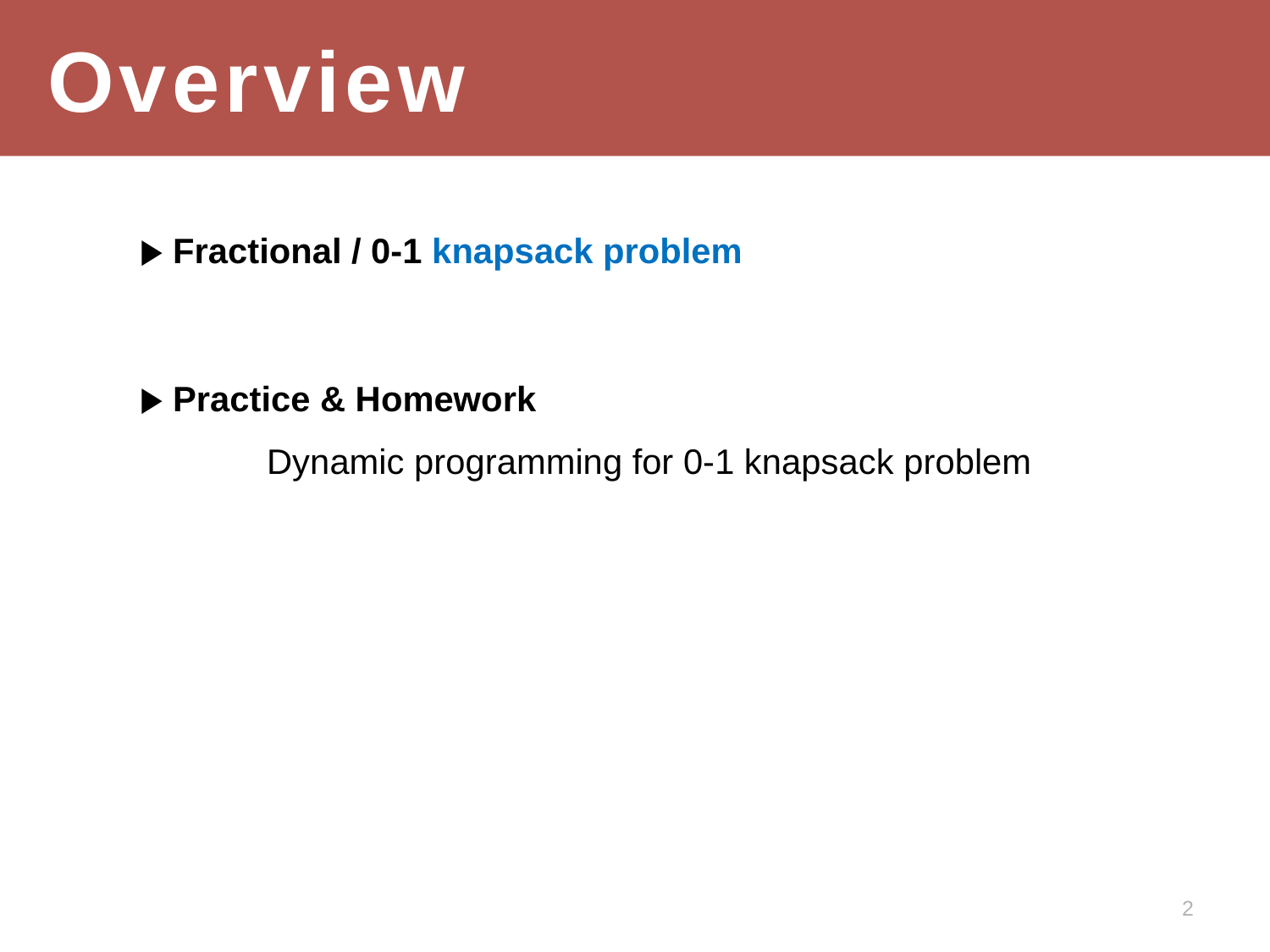

Overview
▶ Fractional / 0-1 knapsack problem

▶ Practice & Homework

	Dynamic programming for 0-1 knapsack problem

2